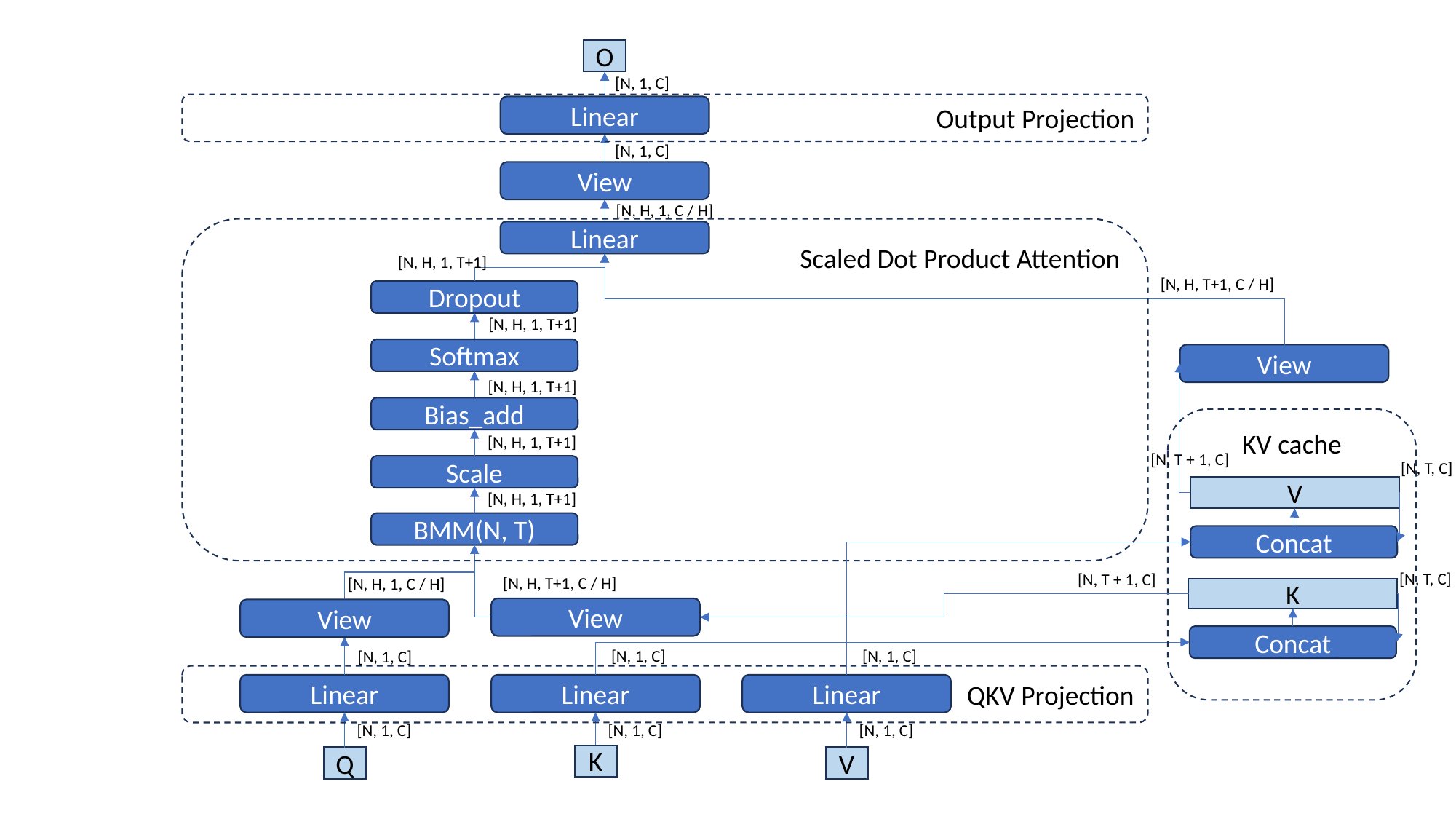

O
[N, 1, C]
Output Projection
Linear
[N, 1, C]
View
[N, H, 1, C / H]
Scaled Dot Product Attention
Linear
[N, H, 1, T+1]
[N, H, T+1, C / H]
Dropout
[N, H, 1, T+1]
Softmax
View
[N, H, 1, T+1]
Bias_add
KV cache
[N, H, 1, T+1]
[N, T + 1, C]
[N, T, C]
Scale
V
[N, H, 1, T+1]
BMM(N, T)
Concat
[N, T, C]
[N, T + 1, C]
[N, H, T+1, C / H]
[N, H, 1, C / H]
K
View
View
Concat
[N, 1, C]
[N, 1, C]
[N, 1, C]
QKV Projection
Linear
Linear
Linear
[N, 1, C]
[N, 1, C]
[N, 1, C]
K
Q
V